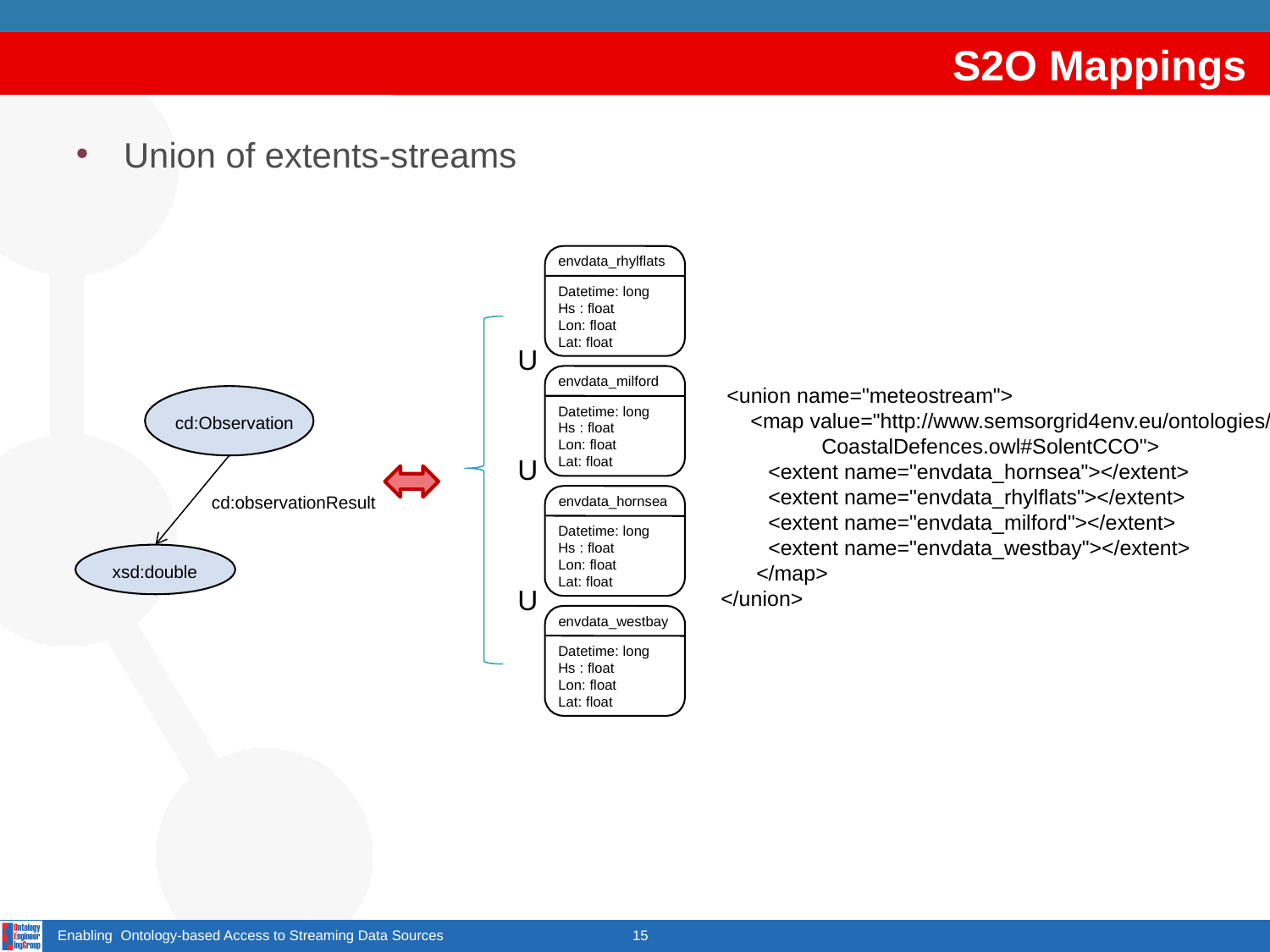

# S2O Mappings
Union of extents-streams

envdata_rhylflats
Datetime: long
Hs : float
Lon: float
Lat: float

U

envdata_milford
 <union name="meteostream">
     <map value="http://www.semsorgrid4env.eu/ontologies/
                 CoastalDefences.owl#SolentCCO">
        <extent name="envdata_hornsea"></extent>
        <extent name="envdata_rhylflats"></extent>
        <extent name="envdata_milford"></extent>
        <extent name="envdata_westbay"></extent>
      </map>
</union>

Datetime: long
Hs : float
Lon: float
Lat: float
cd:Observation
U

cd:observationResult

envdata_hornsea
Datetime: long
Hs : float
Lon: float
Lat: float

xsd:double
U

envdata_westbay
Datetime: long
Hs : float
Lon: float
Lat: float
Enabling  Ontology-based Access to Streaming Data Sources

15